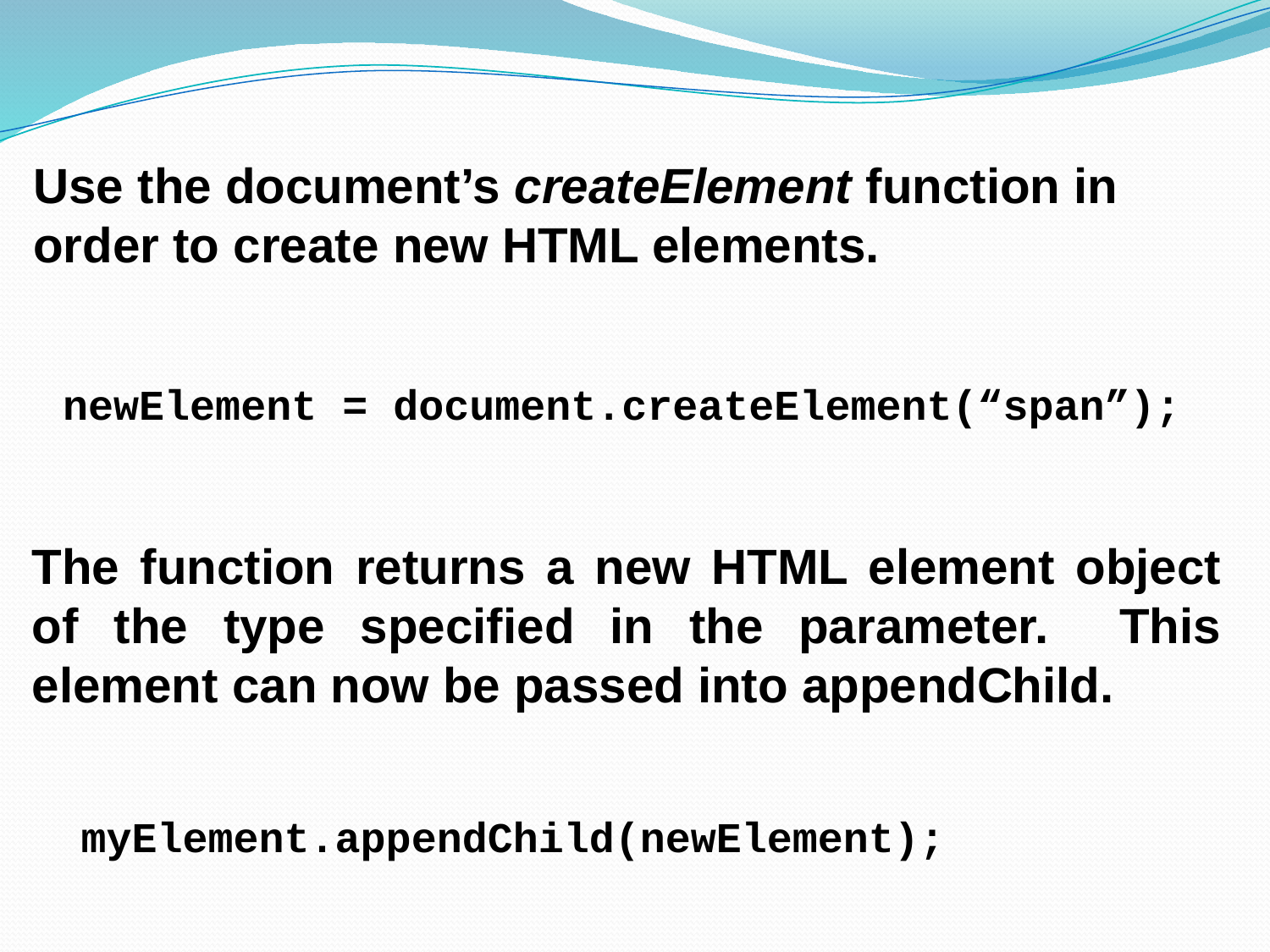

Use the document’s createElement function in order to create new HTML elements.
newElement = document.createElement(“span”);
The function returns a new HTML element object of the type specified in the parameter.  This element can now be passed into appendChild.
myElement.appendChild(newElement);